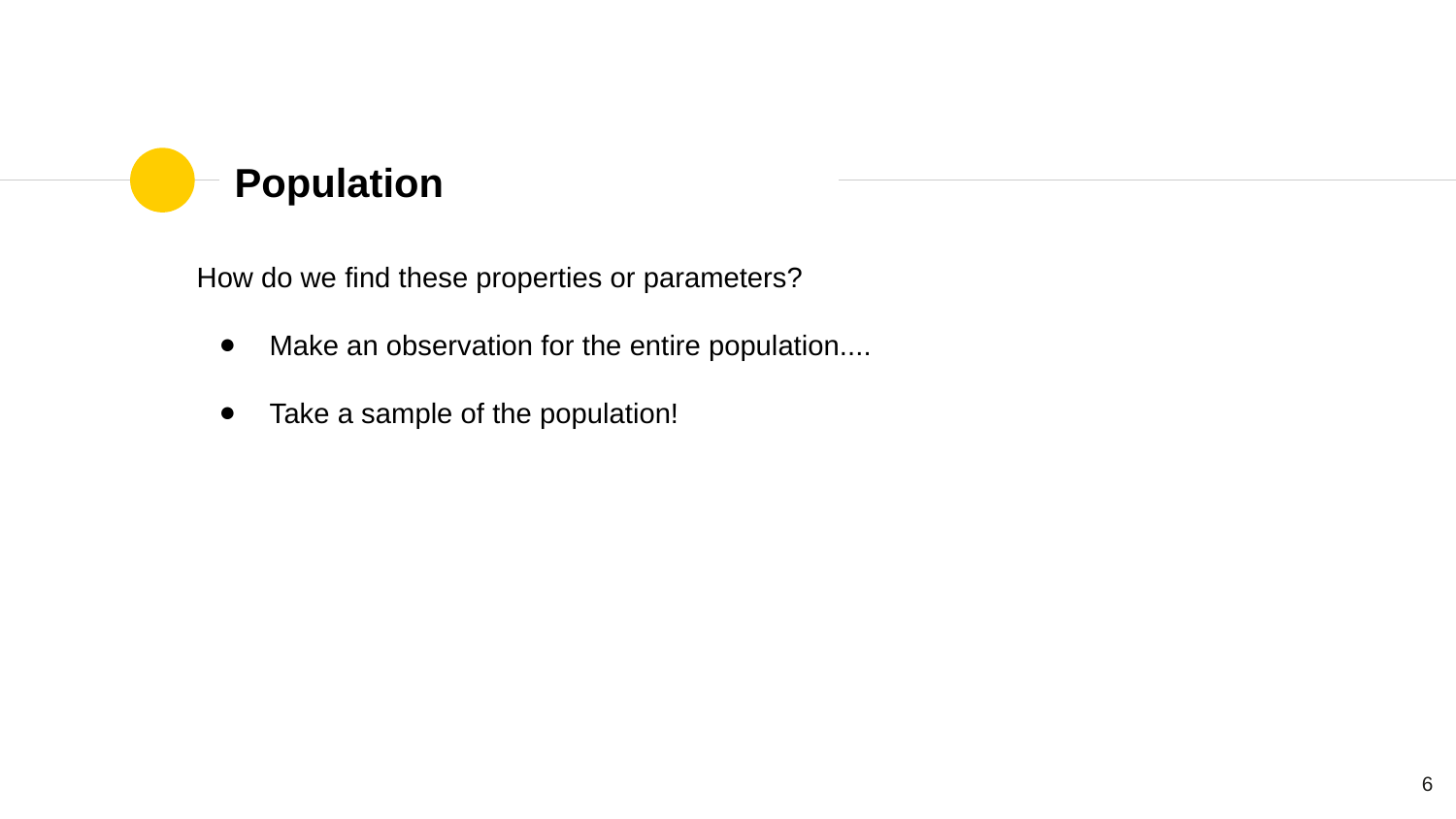

# Population
How do we find these properties or parameters?

Make an observation for the entire population....

Take a sample of the population!

6